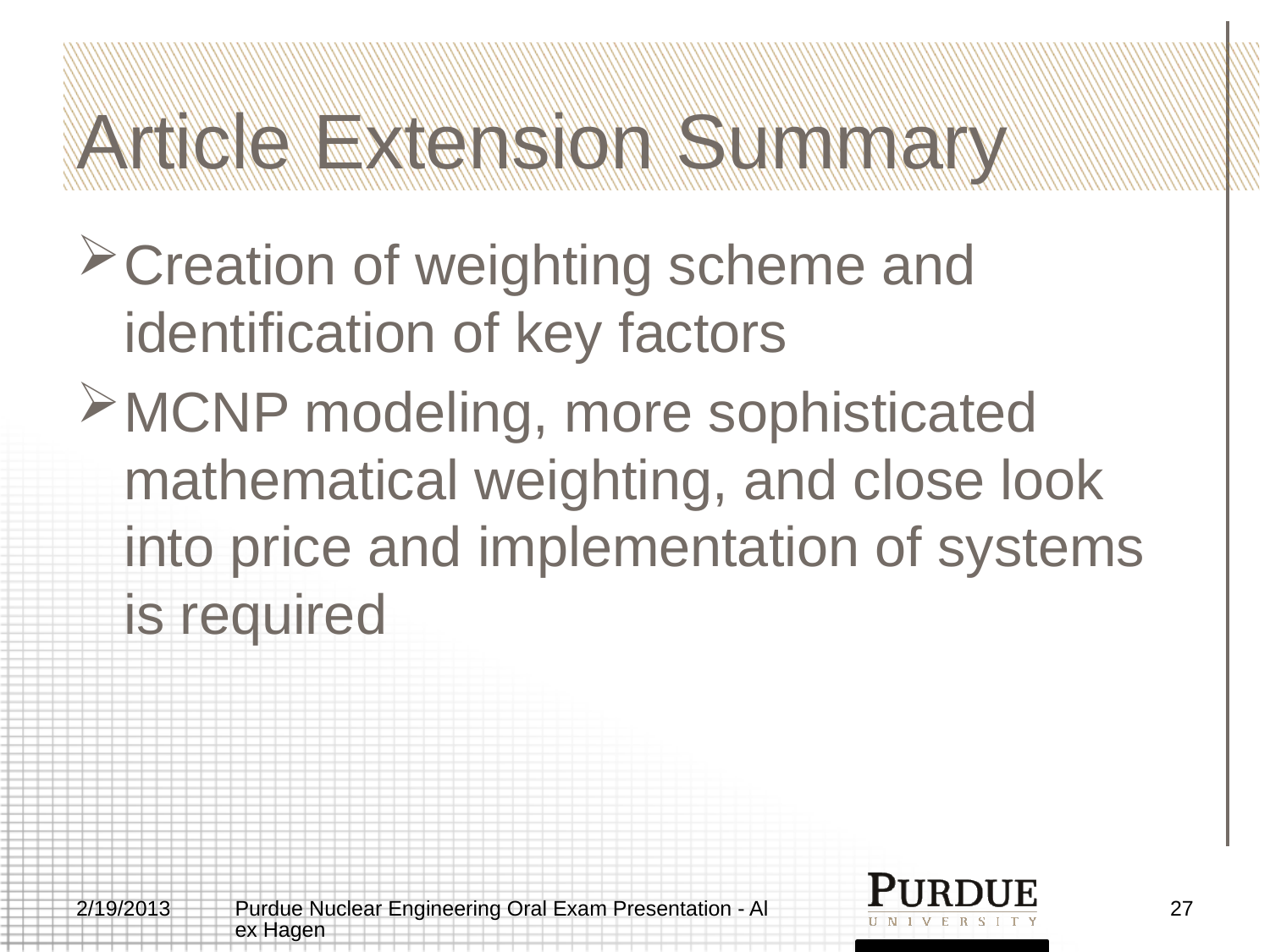

# Article Extension Summary
Creation of weighting scheme and identification of key factors
MCNP modeling, more sophisticated mathematical weighting, and close look into price and implementation of systems is required
2/19/2013
Purdue Nuclear Engineering Oral Exam Presentation - Alex Hagen
27